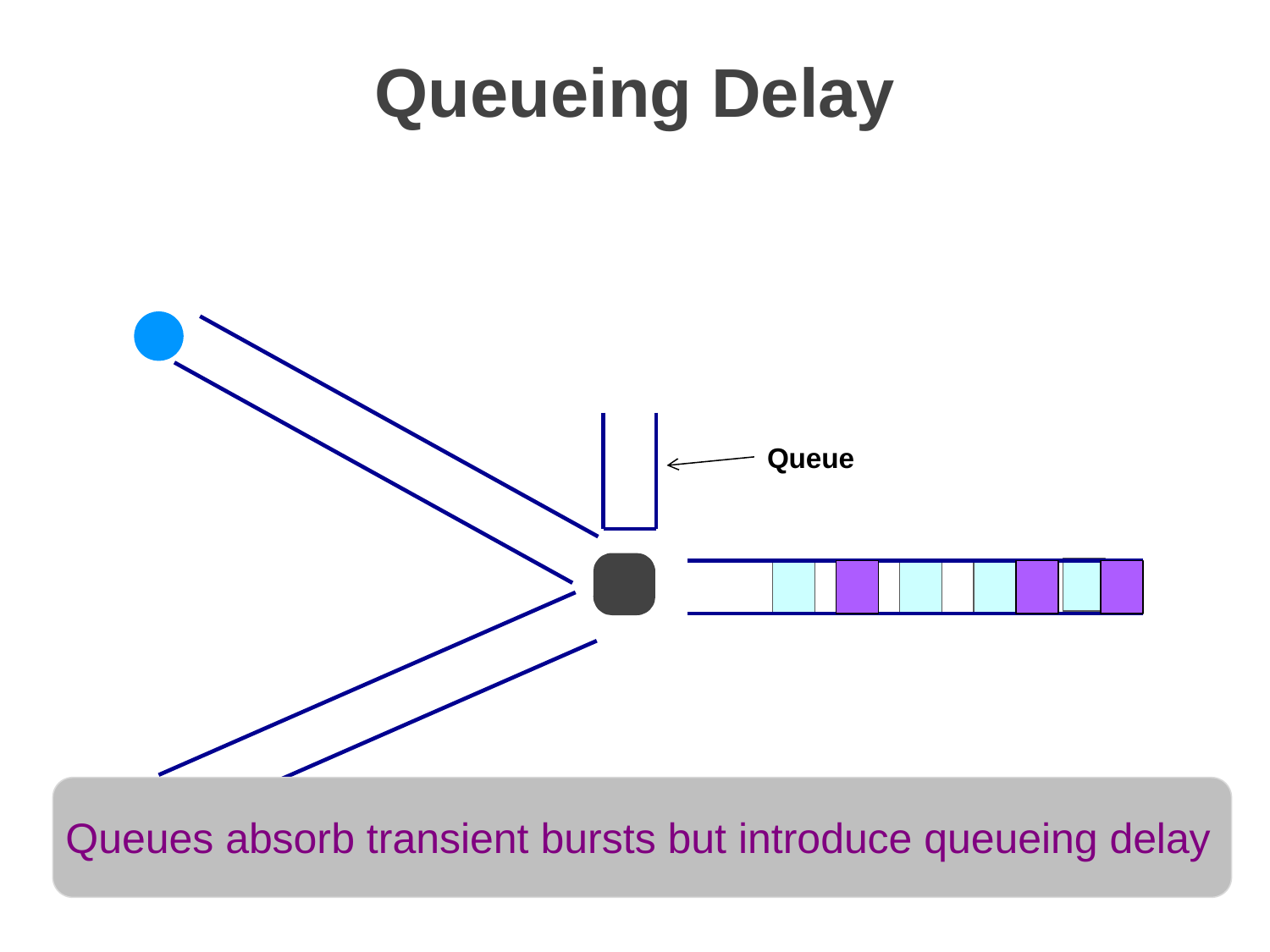

# Queueing Delay

Queue

Transient Overload

Queues absorb transient bursts but introduce queueing delay
Not a rare event!